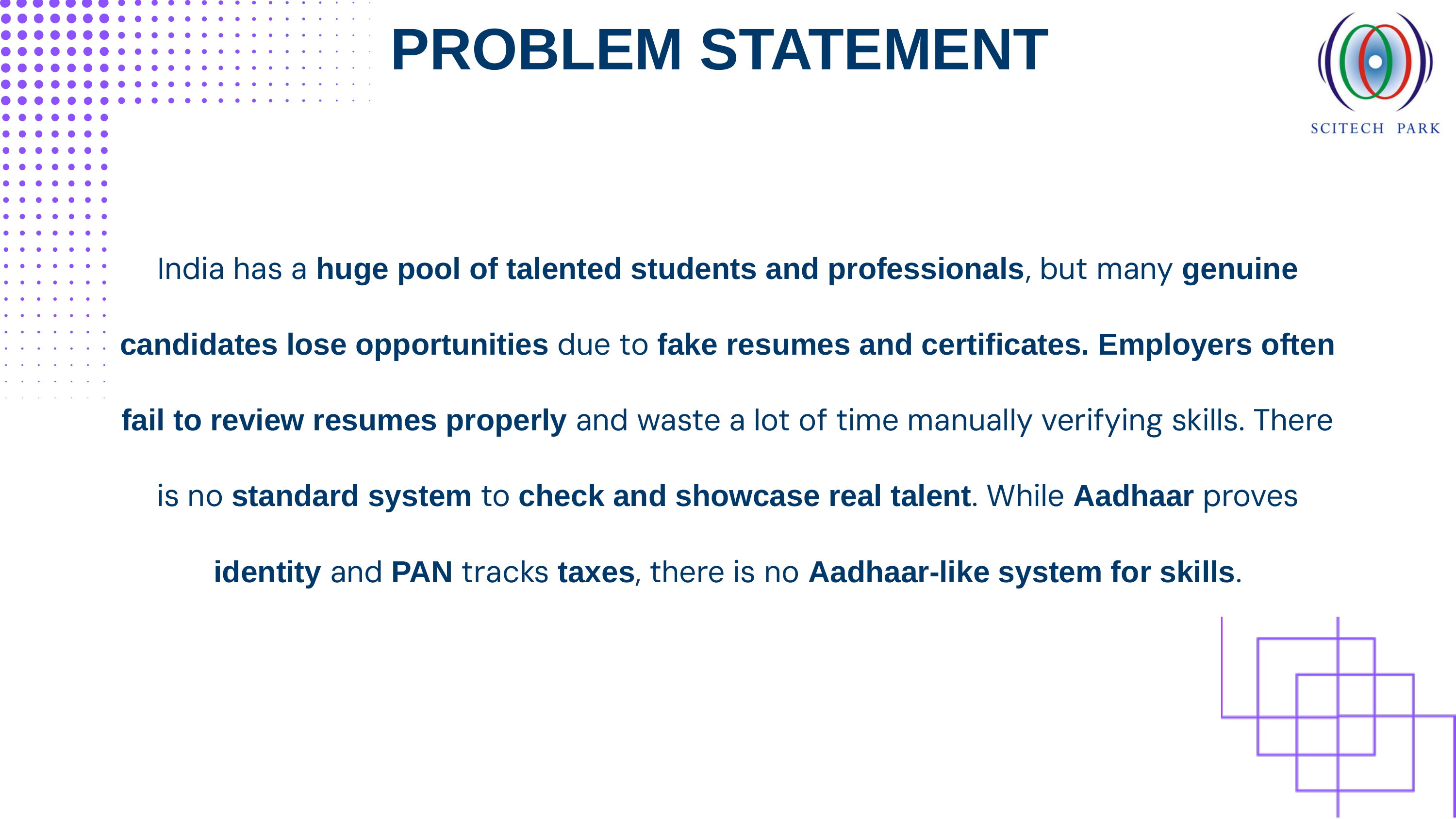

PROBLEM STATEMENT
India has a huge pool of talented students and professionals, but many genuine candidates lose opportunities due to fake resumes and certificates. Employers often fail to review resumes properly and waste a lot of time manually verifying skills. There is no standard system to check and showcase real talent. While Aadhaar proves identity and PAN tracks taxes, there is no Aadhaar-like system for skills.